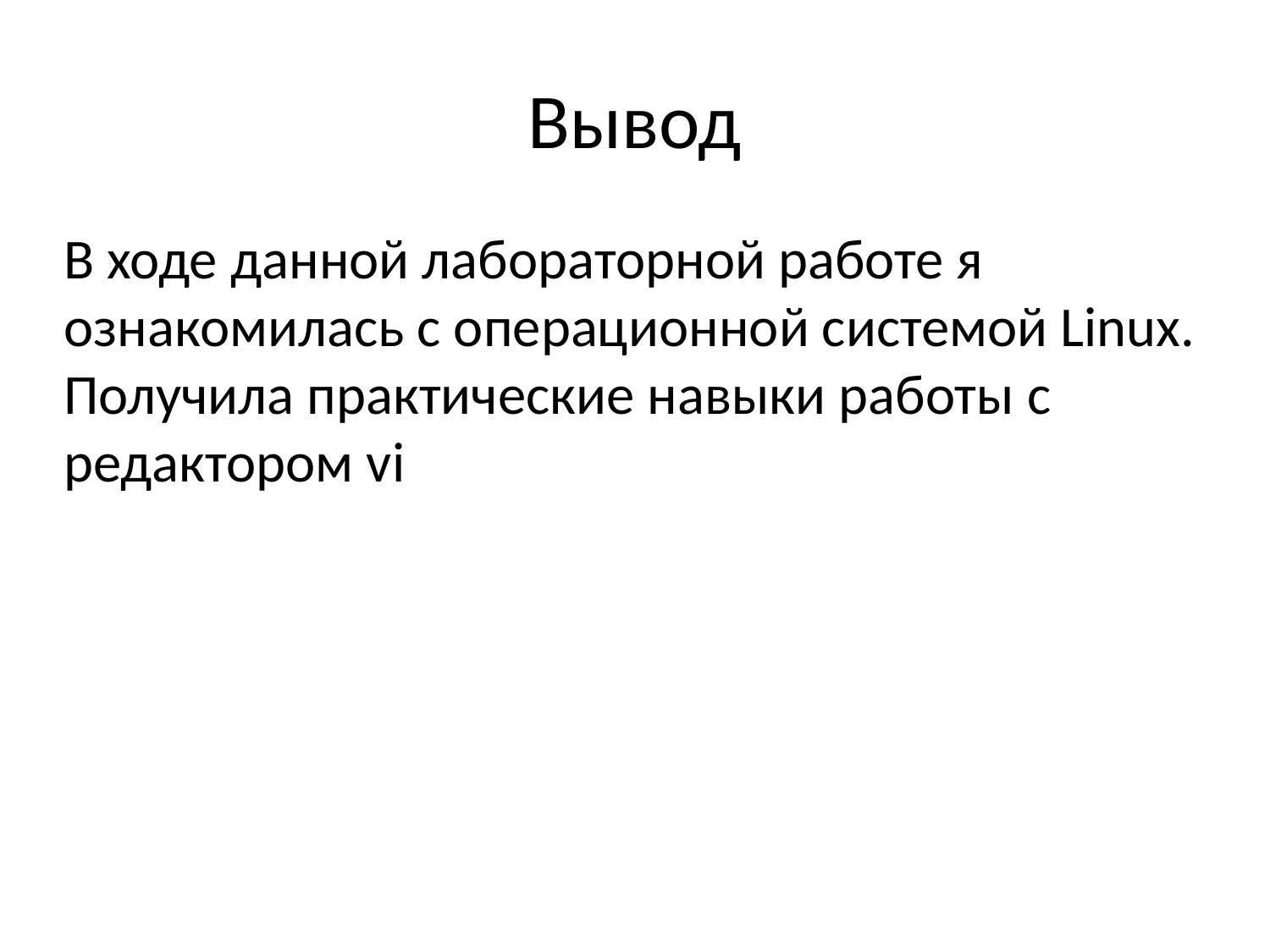

Вывод
В ходе данной лабораторной работе я ознакомилась с операционной системой Linux. Получила практические навыки работы с редактором vi